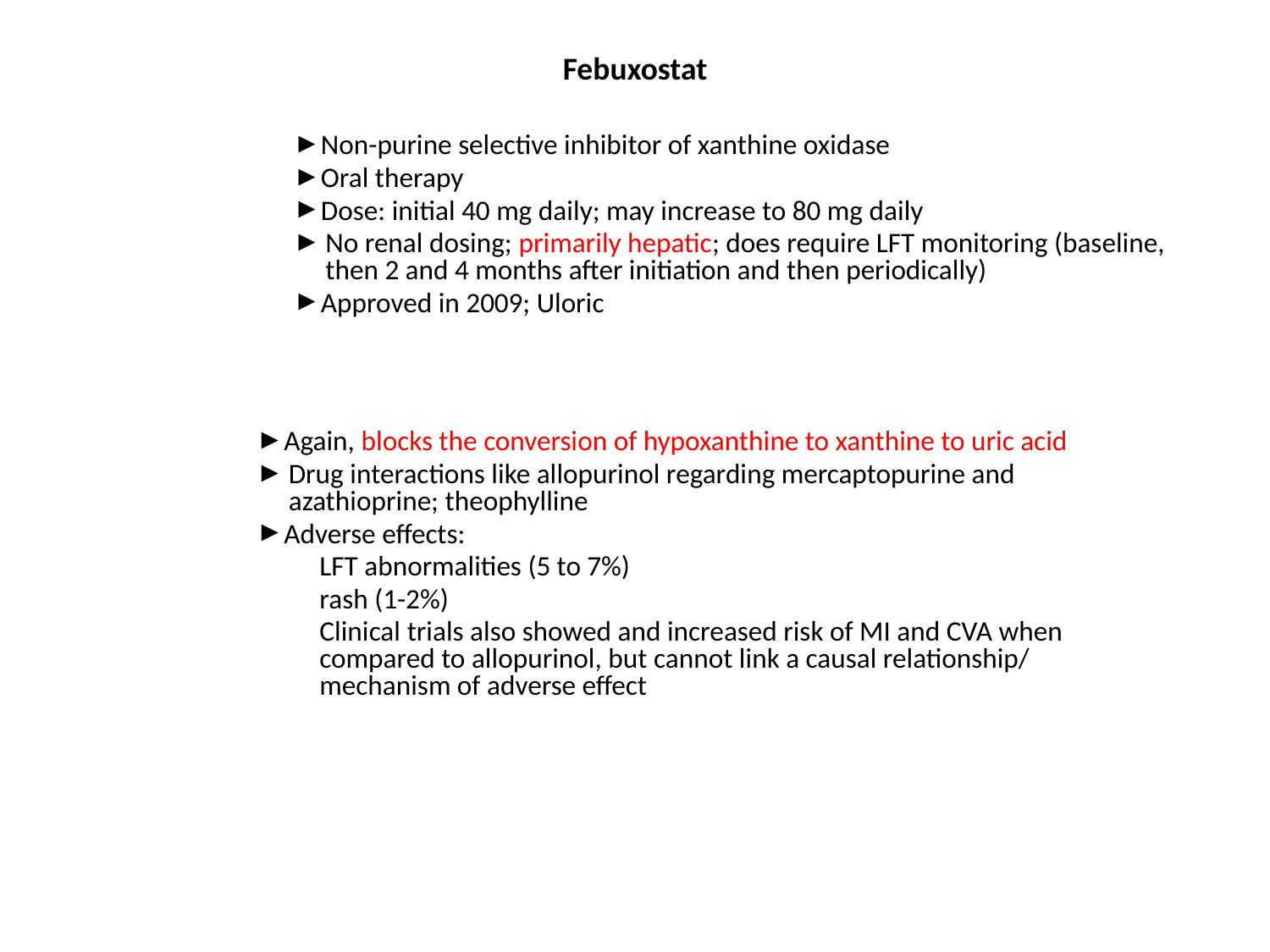

Febuxostat
Non-purine selective inhibitor of xanthine oxidase
Oral therapy
Dose: initial 40 mg daily; may increase to 80 mg daily
No renal dosing; primarily hepatic; does require LFT monitoring (baseline, then 2 and 4 months after initiation and then periodically)
Approved in 2009; Uloric
Again, blocks the conversion of hypoxanthine to xanthine to uric acid
Drug interactions like allopurinol regarding mercaptopurine and azathioprine; theophylline
Adverse effects:
LFT abnormalities (5 to 7%)
rash (1-2%)
Clinical trials also showed and increased risk of MI and CVA when compared to allopurinol, but cannot link a causal relationship/ mechanism of adverse effect